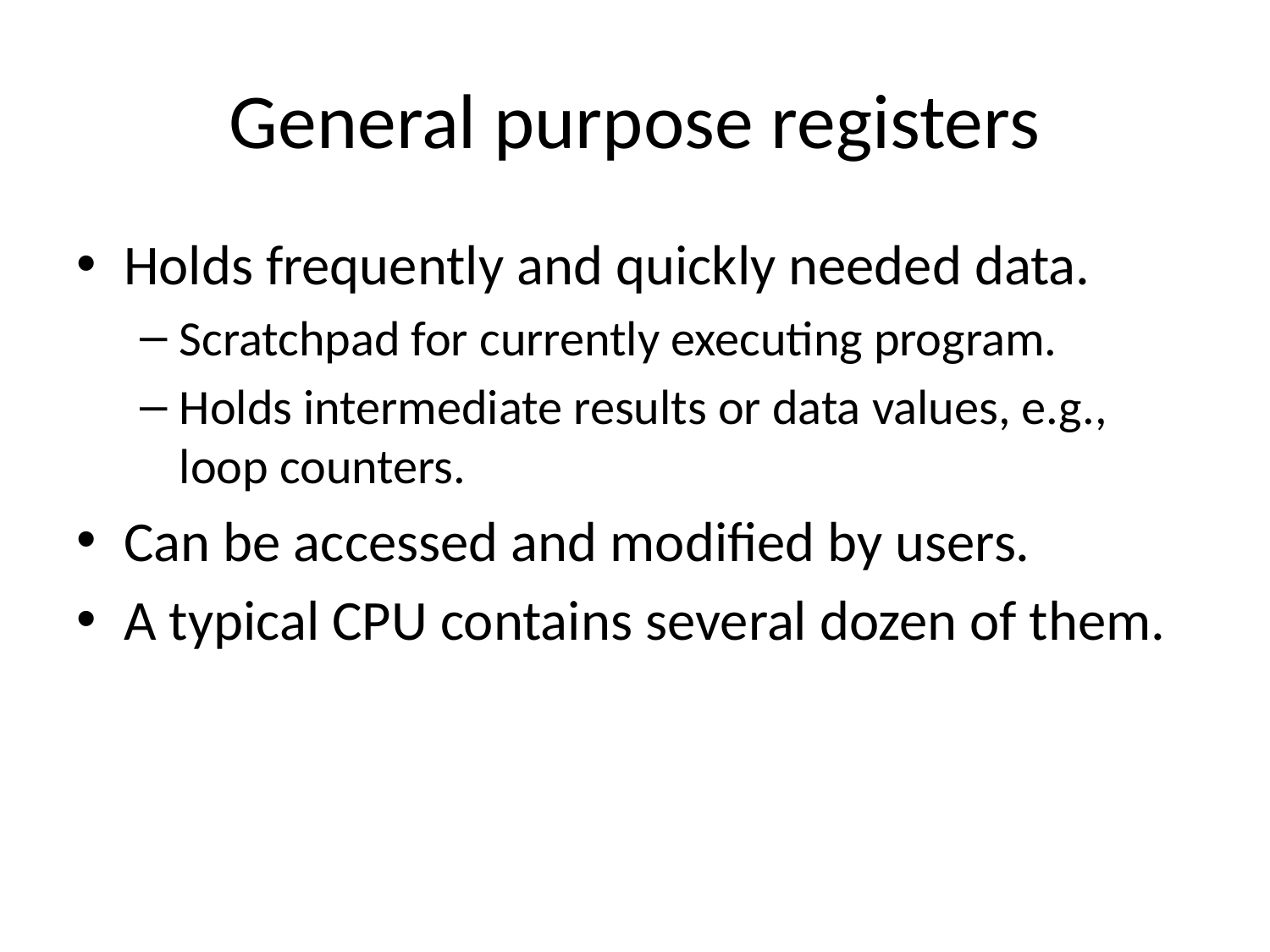

# General purpose registers
Holds frequently and quickly needed data.
Scratchpad for currently executing program.
Holds intermediate results or data values, e.g., loop counters.
Can be accessed and modified by users.
A typical CPU contains several dozen of them.